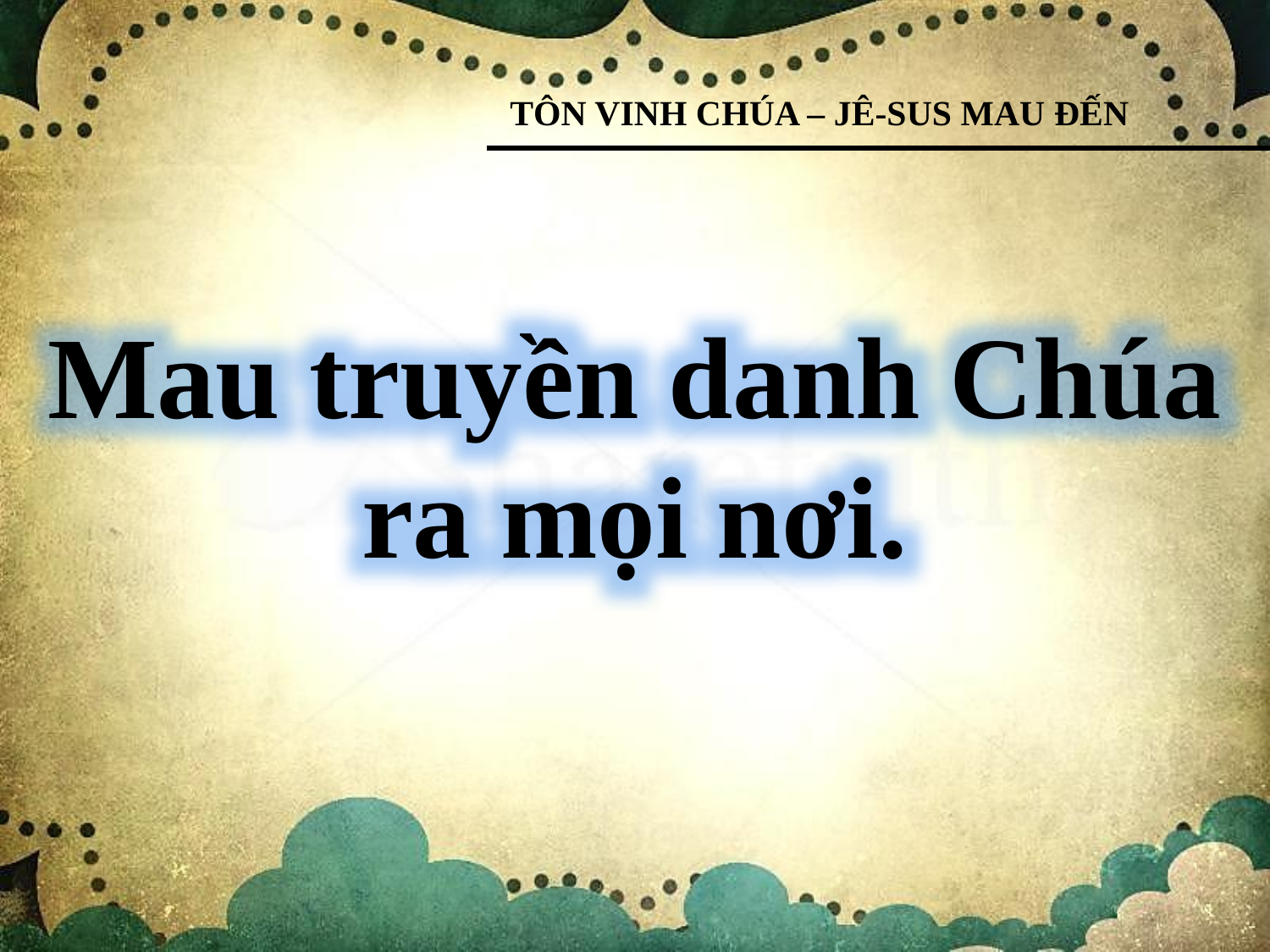

TÔN VINH CHÚA – JÊ-SUS MAU ĐẾN
Mau truyền danh Chúa ra mọi nơi.